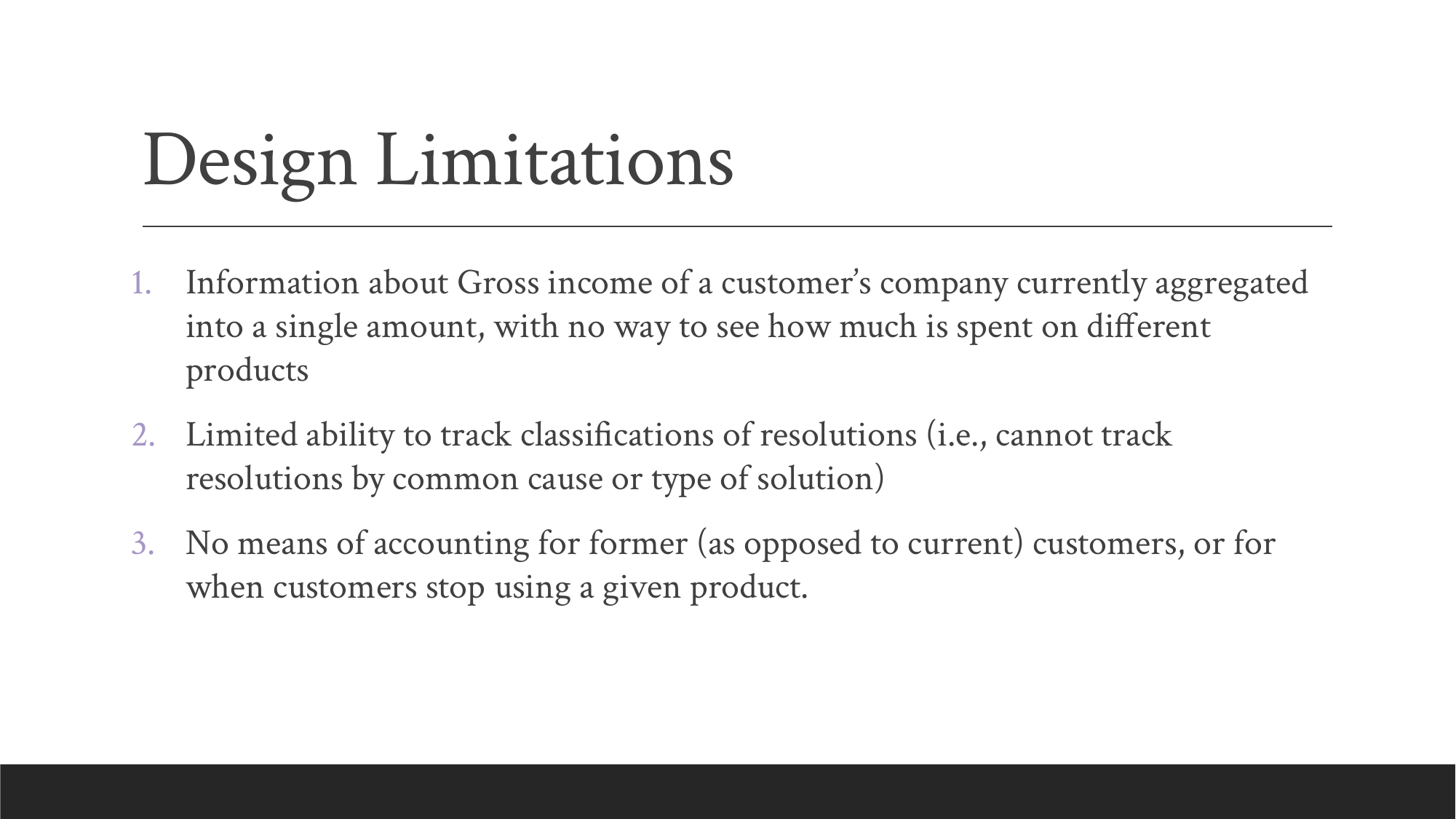

# Design Limitations
Information about Gross income of a customer’s company currently aggregated into a single amount, with no way to see how much is spent on different products
Limited ability to track classifications of resolutions (i.e., cannot track resolutions by common cause or type of solution)
No means of accounting for former (as opposed to current) customers, or for when customers stop using a given product.